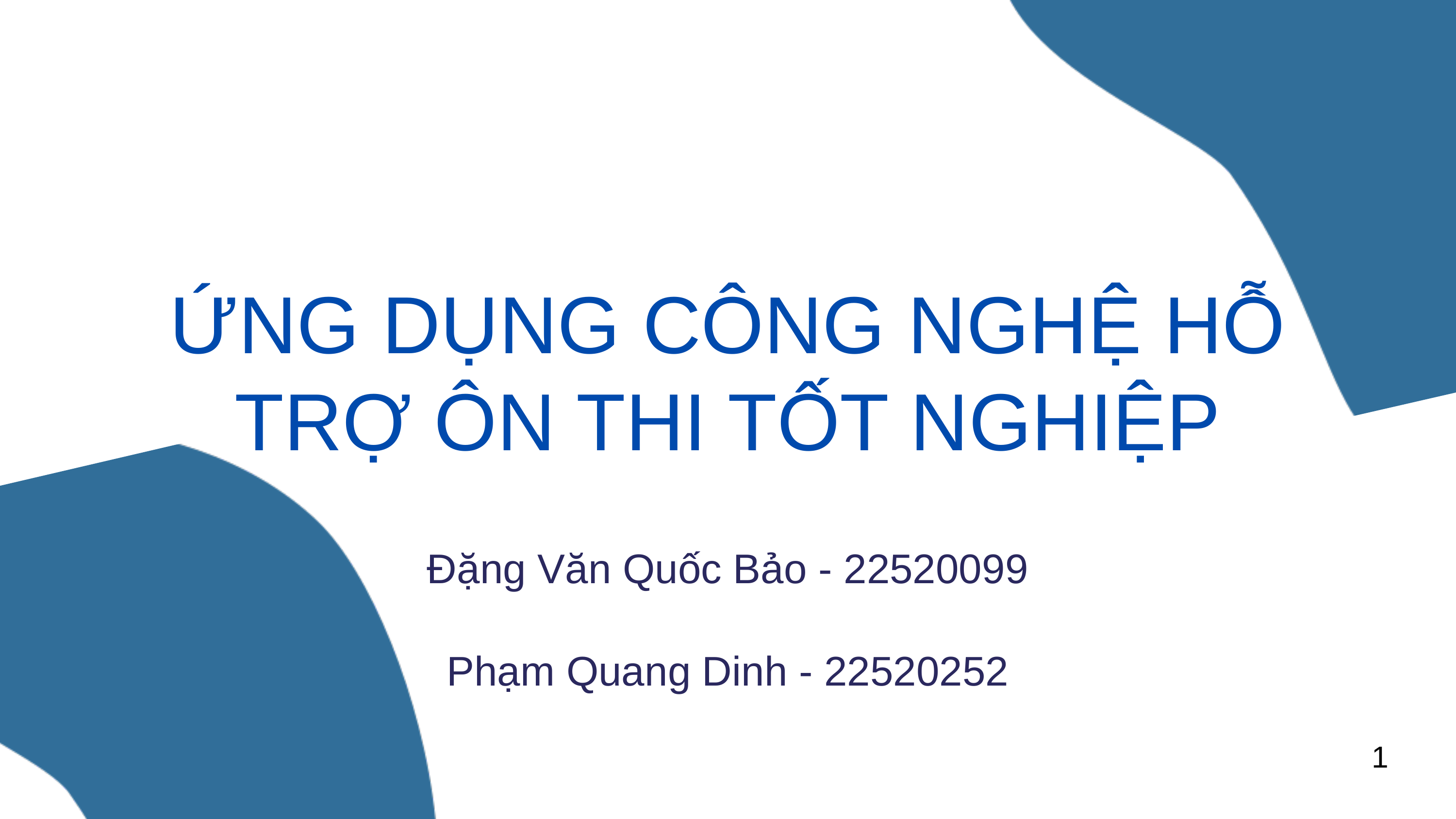

ỨNG DỤNG CÔNG NGHỆ HỖ TRỢ ÔN THI TỐT NGHIỆP

Đặng Văn Quốc Bảo - 22520099
Phạm Quang Dinh - 22520252
1